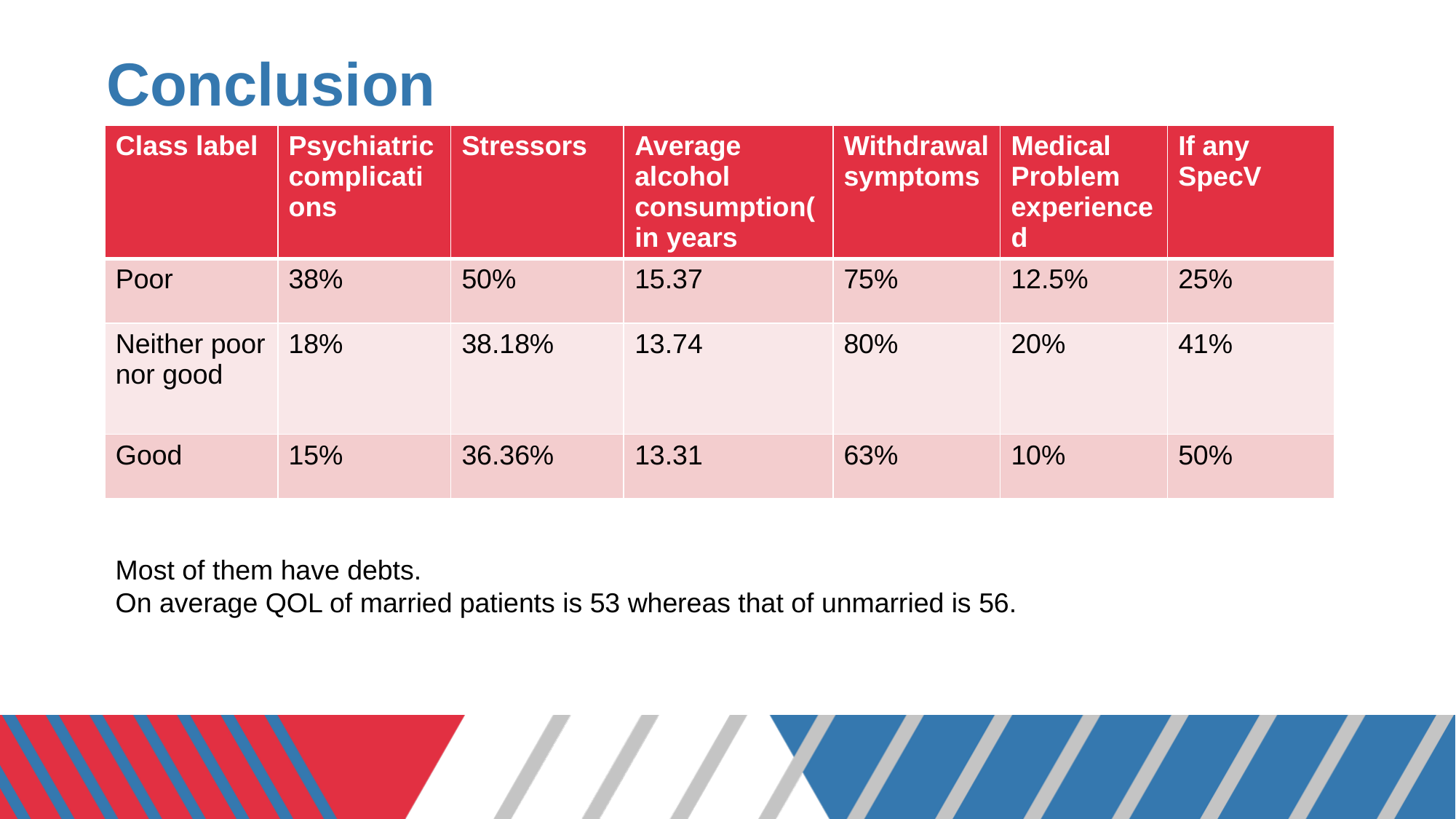

# Conclusion
| Class label | Psychiatric complications | Stressors | Average alcohol consumption(in years | Withdrawal symptoms | Medical Problem experienced | If any SpecV |
| --- | --- | --- | --- | --- | --- | --- |
| Poor | 38% | 50% | 15.37 | 75% | 12.5% | 25% |
| Neither poor nor good | 18% | 38.18% | 13.74 | 80% | 20% | 41% |
| Good | 15% | 36.36% | 13.31 | 63% | 10% | 50% |
Most of them have debts.
On average QOL of married patients is 53 whereas that of unmarried is 56.